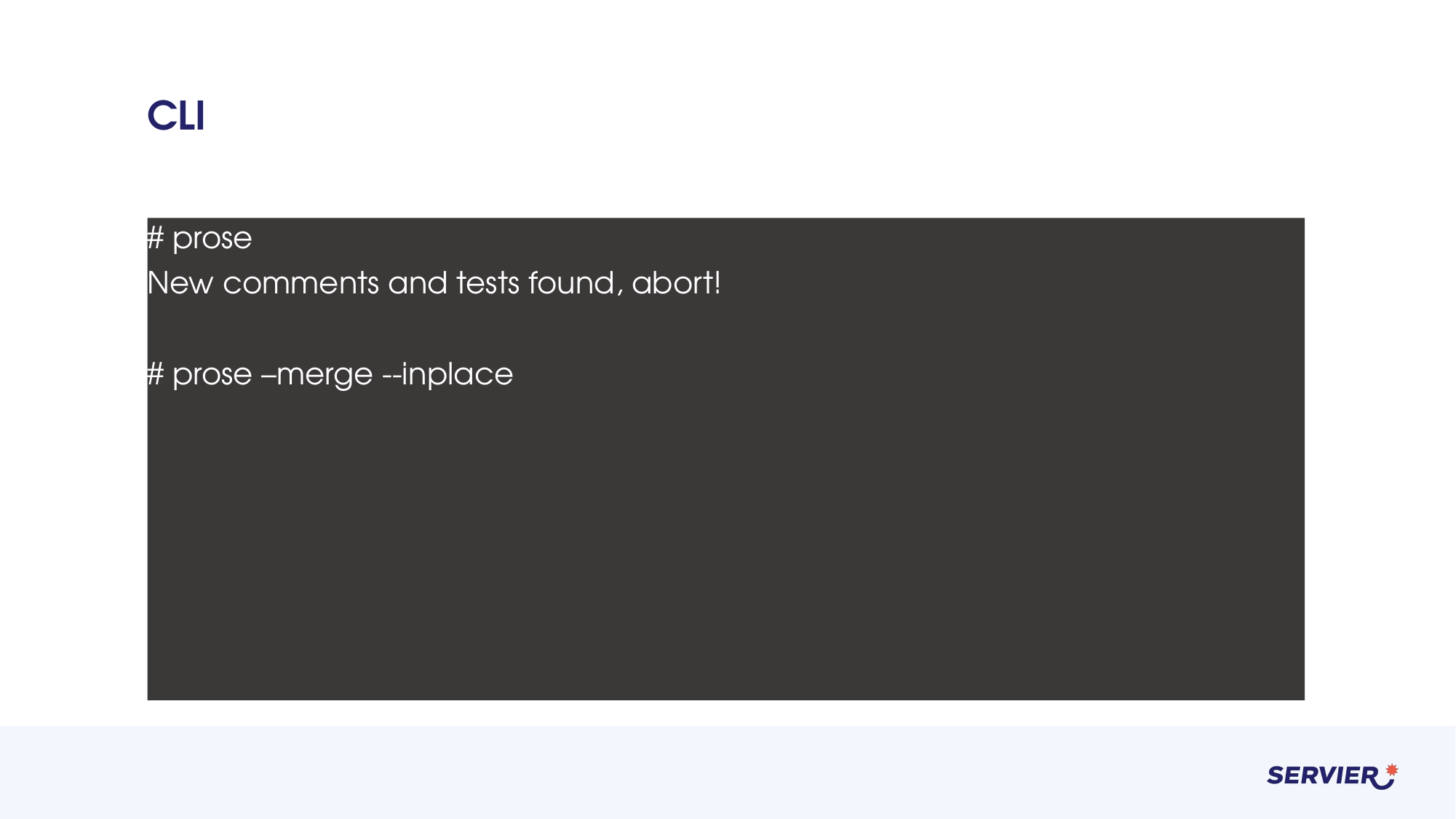

# CLI
# prose
New comments and tests found, abort!

# prose –merge --inplace